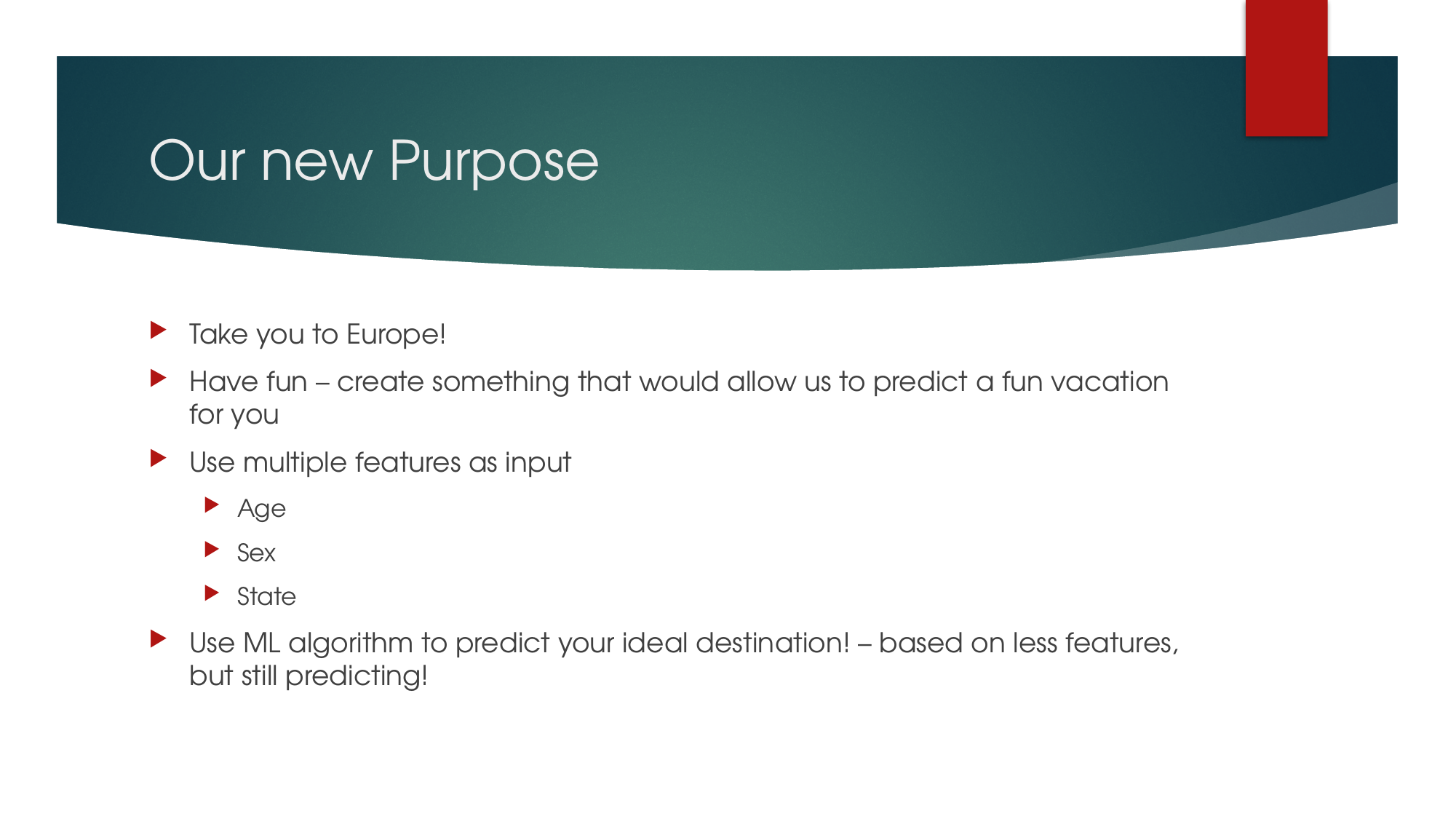

# Our new Purpose
Take you to Europe!
Have fun – create something that would allow us to predict a fun vacation for you
Use multiple features as input
Age
Sex
State
Use ML algorithm to predict your ideal destination! – based on less features, but still predicting!